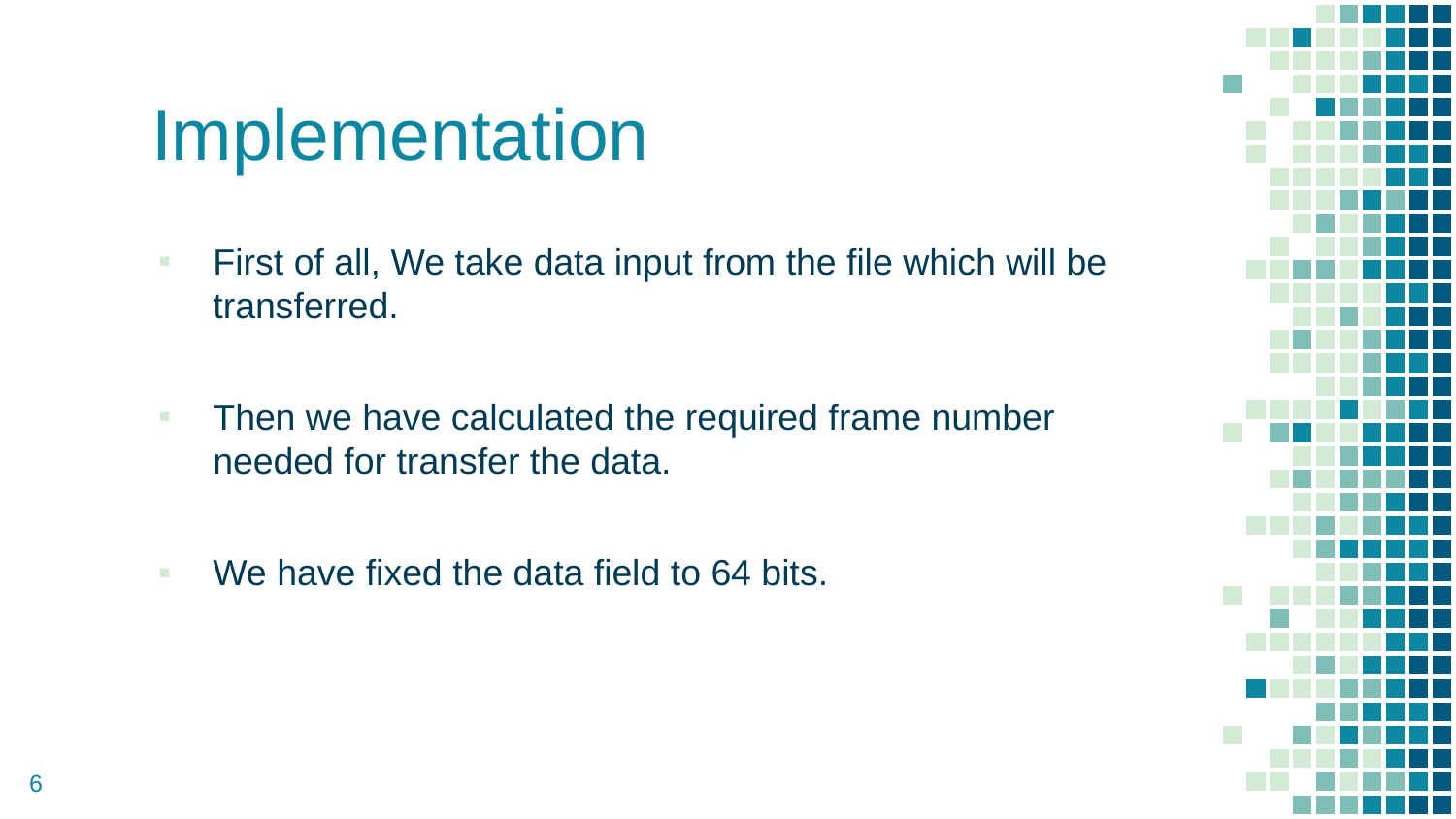

# Implementation
First of all, We take data input from the file which will be transferred.

Then we have calculated the required frame number needed for transfer the data.

We have fixed the data field to 64 bits.

6